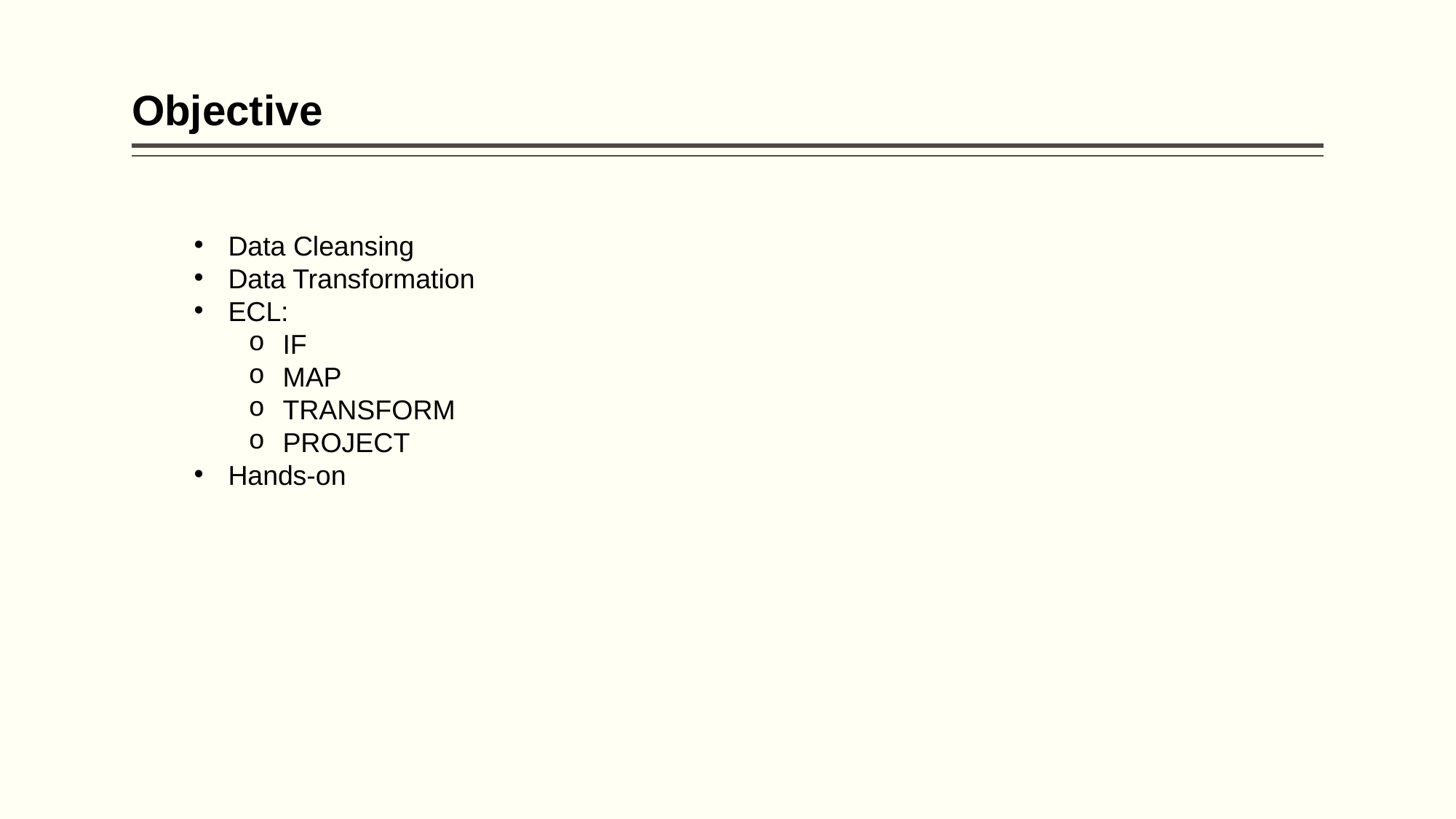

# Objective
Data Cleansing
Data Transformation
ECL:
IF
MAP
TRANSFORM
PROJECT
Hands-on